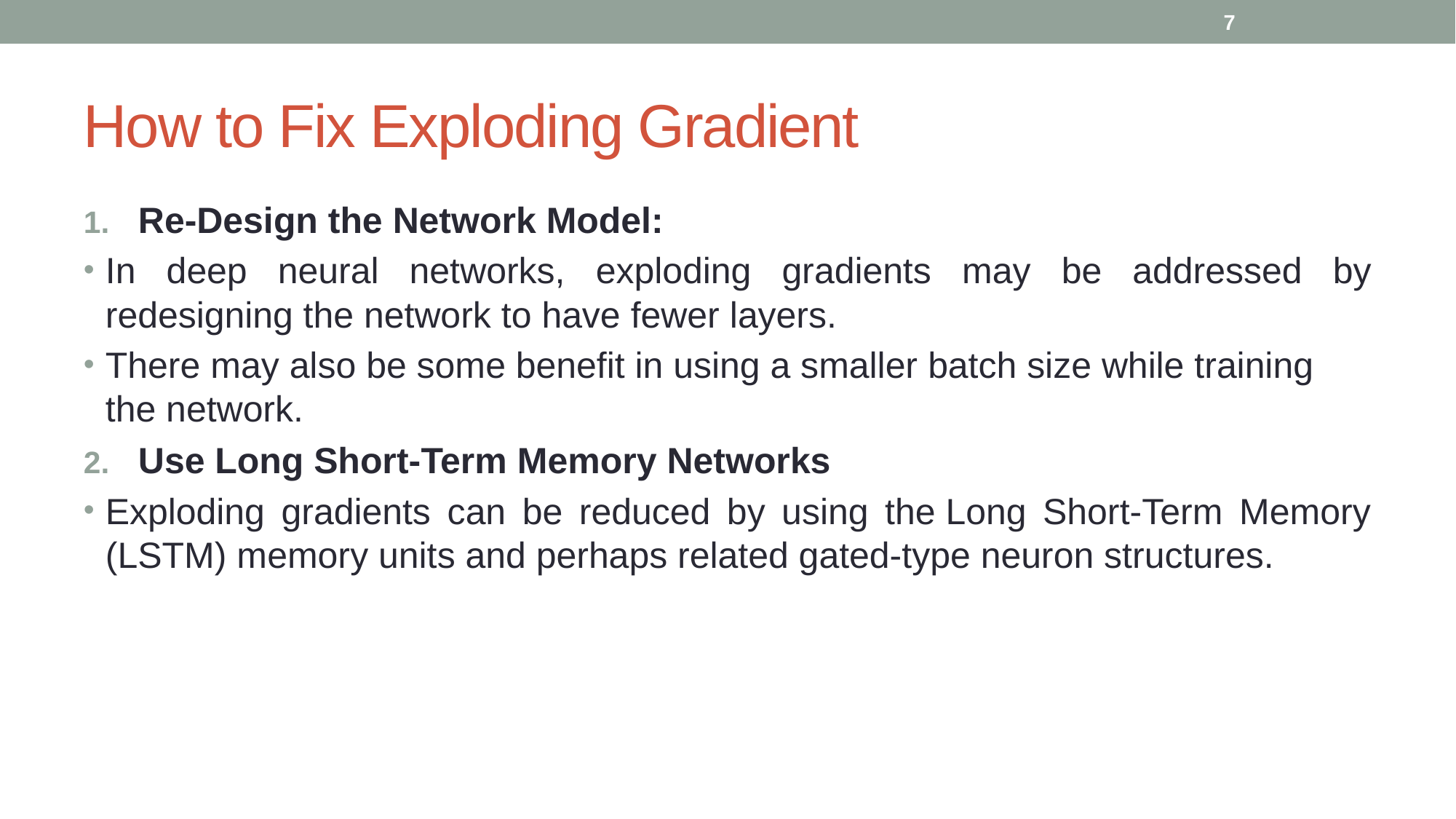

7
# How to Fix Exploding Gradient
Re-Design the Network Model:
In deep neural networks, exploding gradients may be addressed by redesigning the network to have fewer layers.
There may also be some benefit in using a smaller batch size while training the network.
Use Long Short-Term Memory Networks
Exploding gradients can be reduced by using the Long Short-Term Memory (LSTM) memory units and perhaps related gated-type neuron structures.